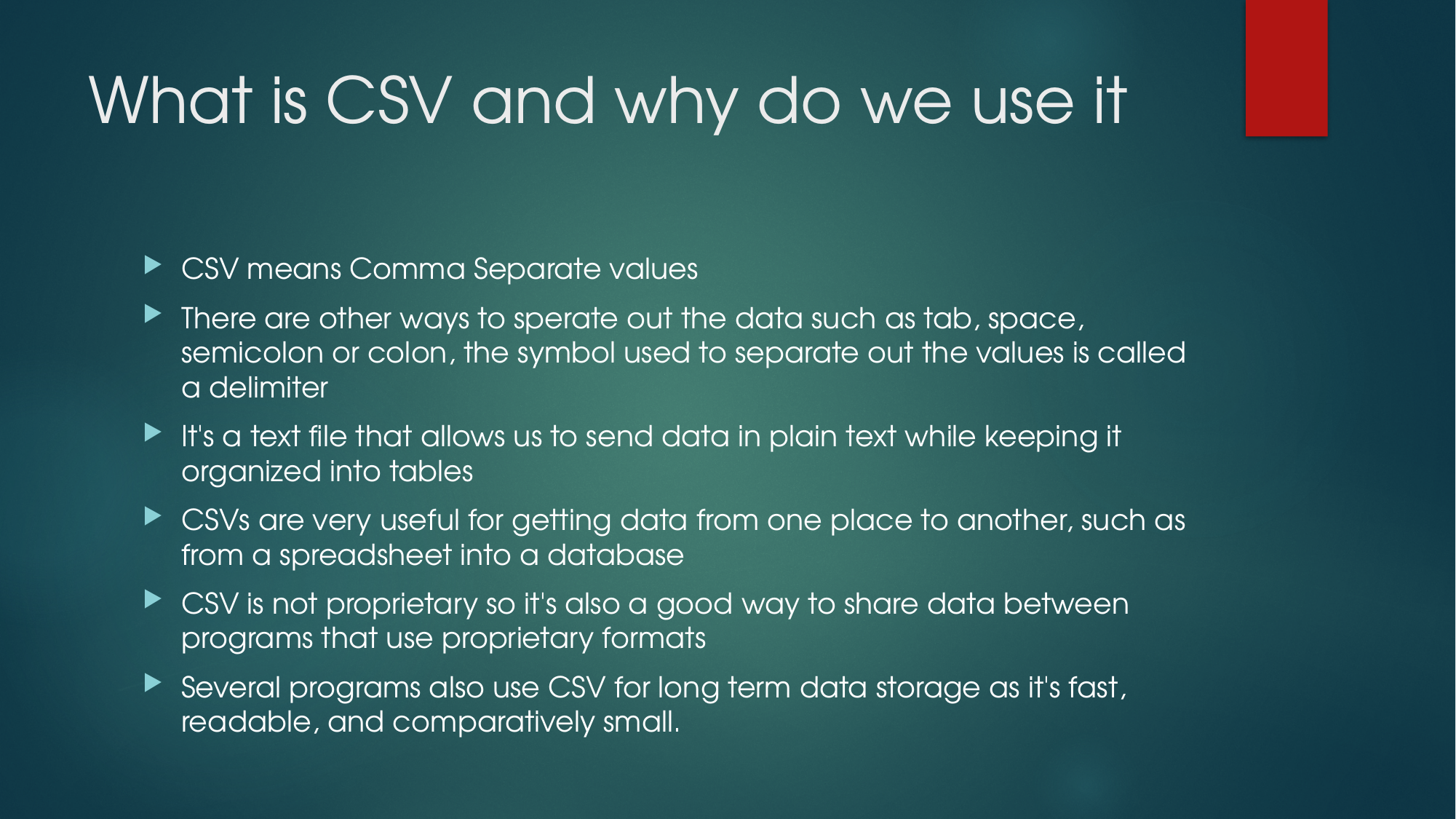

# What is CSV and why do we use it
CSV means Comma Separate values
There are other ways to sperate out the data such as tab, space, semicolon or colon, the symbol used to separate out the values is called a delimiter
It's a text file that allows us to send data in plain text while keeping it organized into tables
CSVs are very useful for getting data from one place to another, such as from a spreadsheet into a database
CSV is not proprietary so it's also a good way to share data between programs that use proprietary formats
Several programs also use CSV for long term data storage as it's fast, readable, and comparatively small.